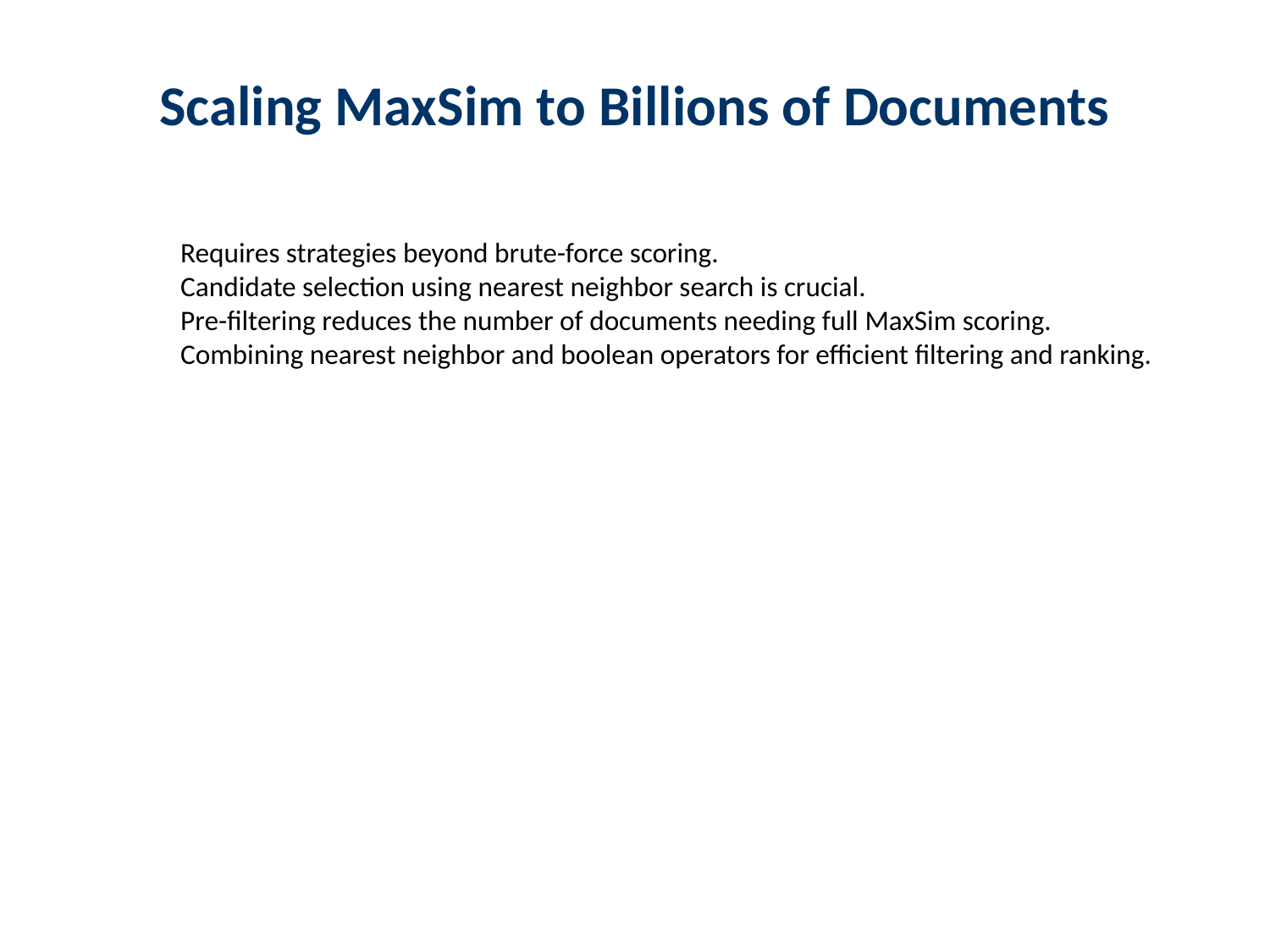

Scaling MaxSim to Billions of Documents

Requires strategies beyond brute-force scoring.
Candidate selection using nearest neighbor search is crucial.
Pre-filtering reduces the number of documents needing full MaxSim scoring.
Combining nearest neighbor and boolean operators for efficient filtering and ranking.